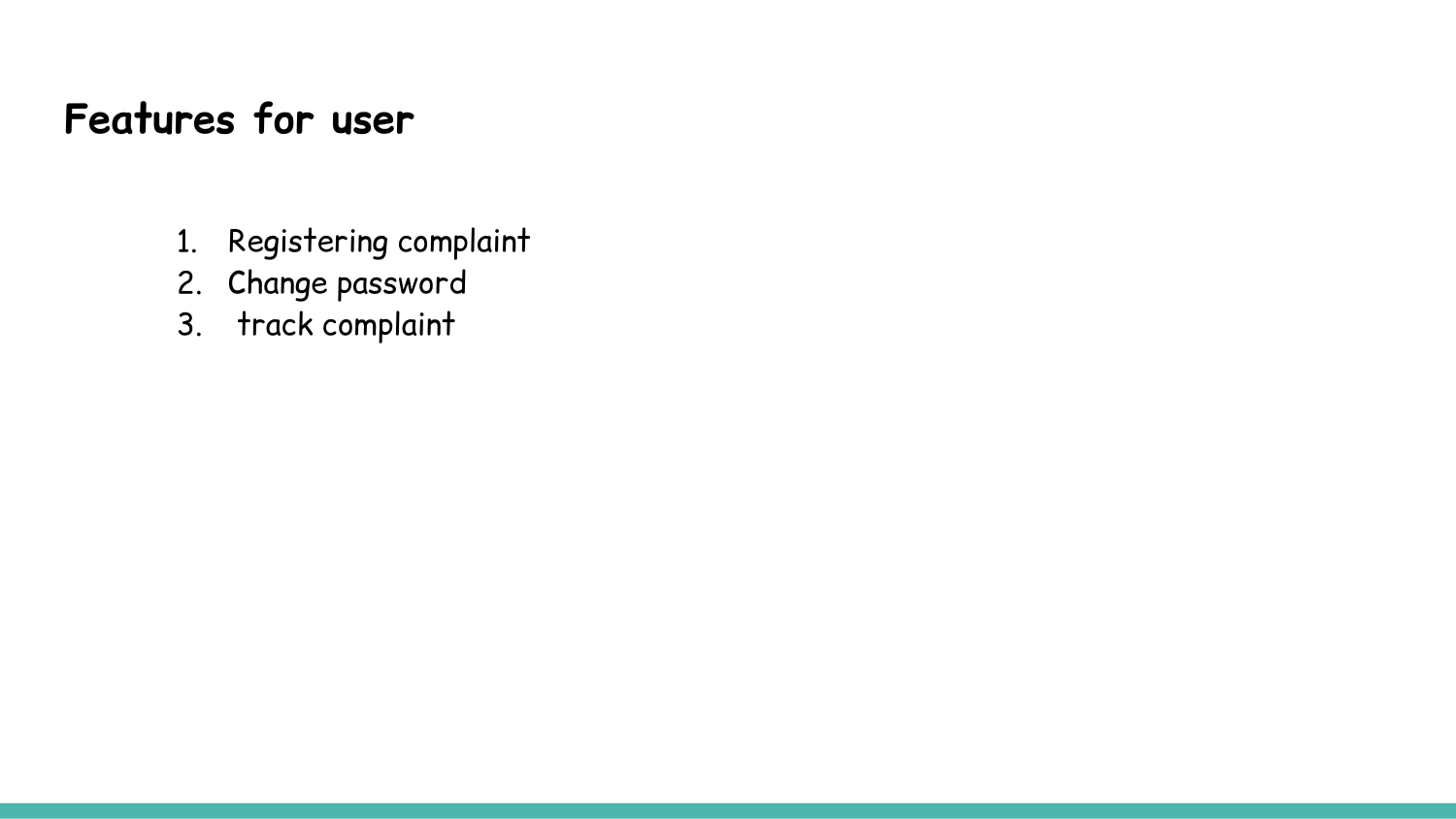

# Features for user
Registering complaint
Change password
 track complaint